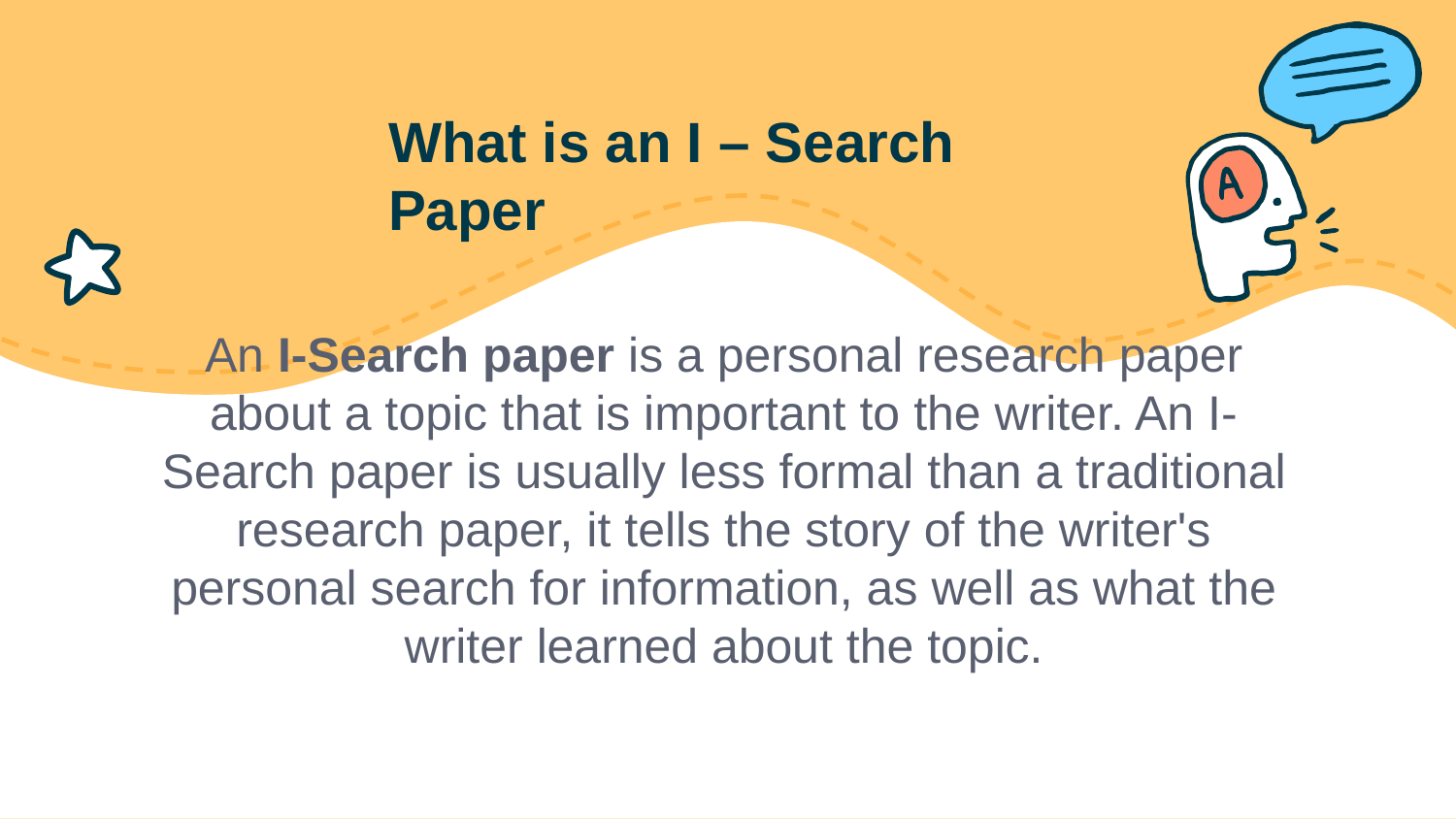

# What is an I – Search Paper

An I-Search paper is a personal research paper about a topic that is important to the writer. An I-Search paper is usually less formal than a traditional research paper, it tells the story of the writer's personal search for information, as well as what the writer learned about the topic.